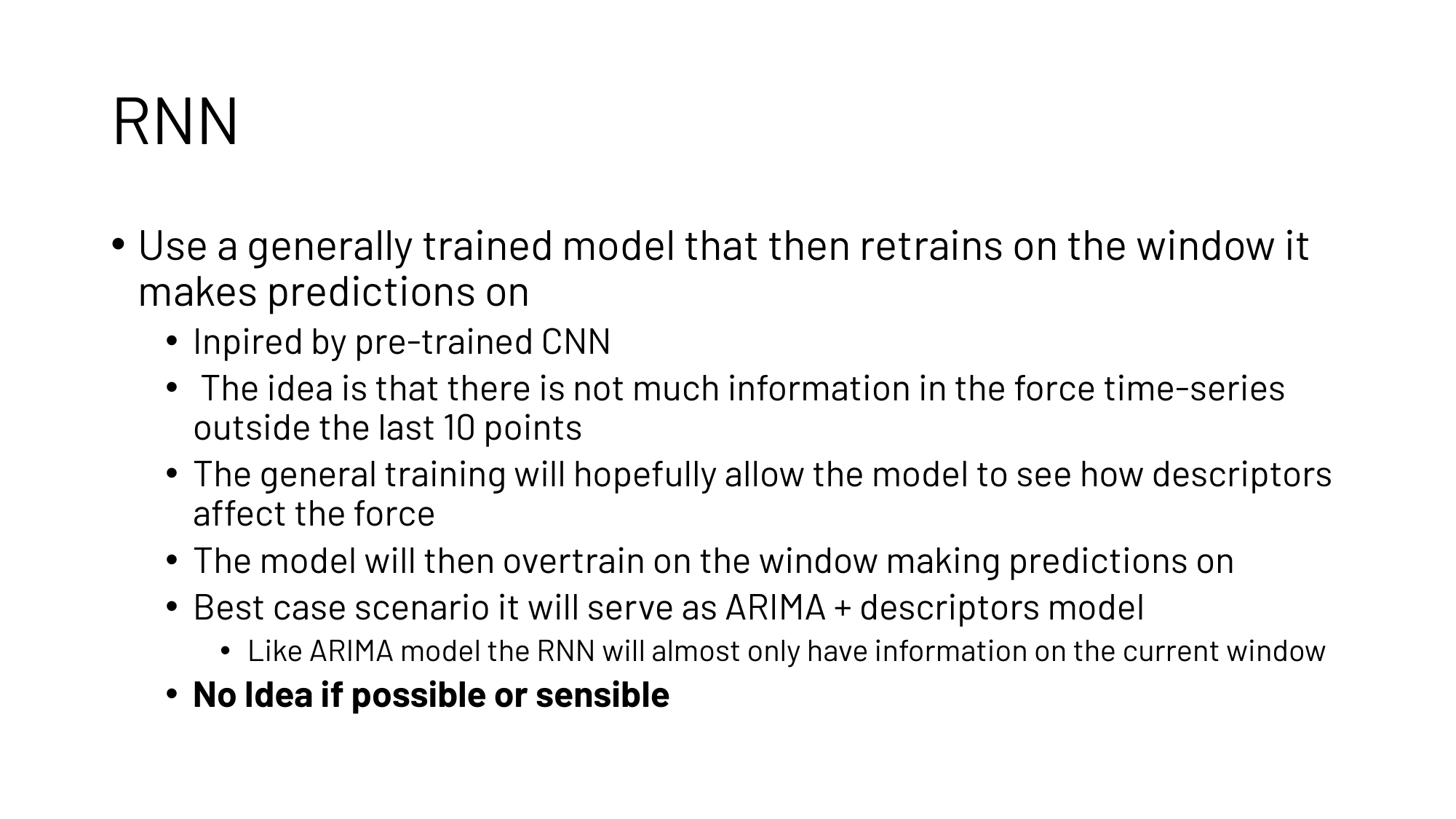

# RNN
Use a generally trained model that then retrains on the window it makes predictions on
Inpired by pre-trained CNN
 The idea is that there is not much information in the force time-series outside the last 10 points
The general training will hopefully allow the model to see how descriptors affect the force
The model will then overtrain on the window making predictions on
Best case scenario it will serve as ARIMA + descriptors model
Like ARIMA model the RNN will almost only have information on the current window
No Idea if possible or sensible